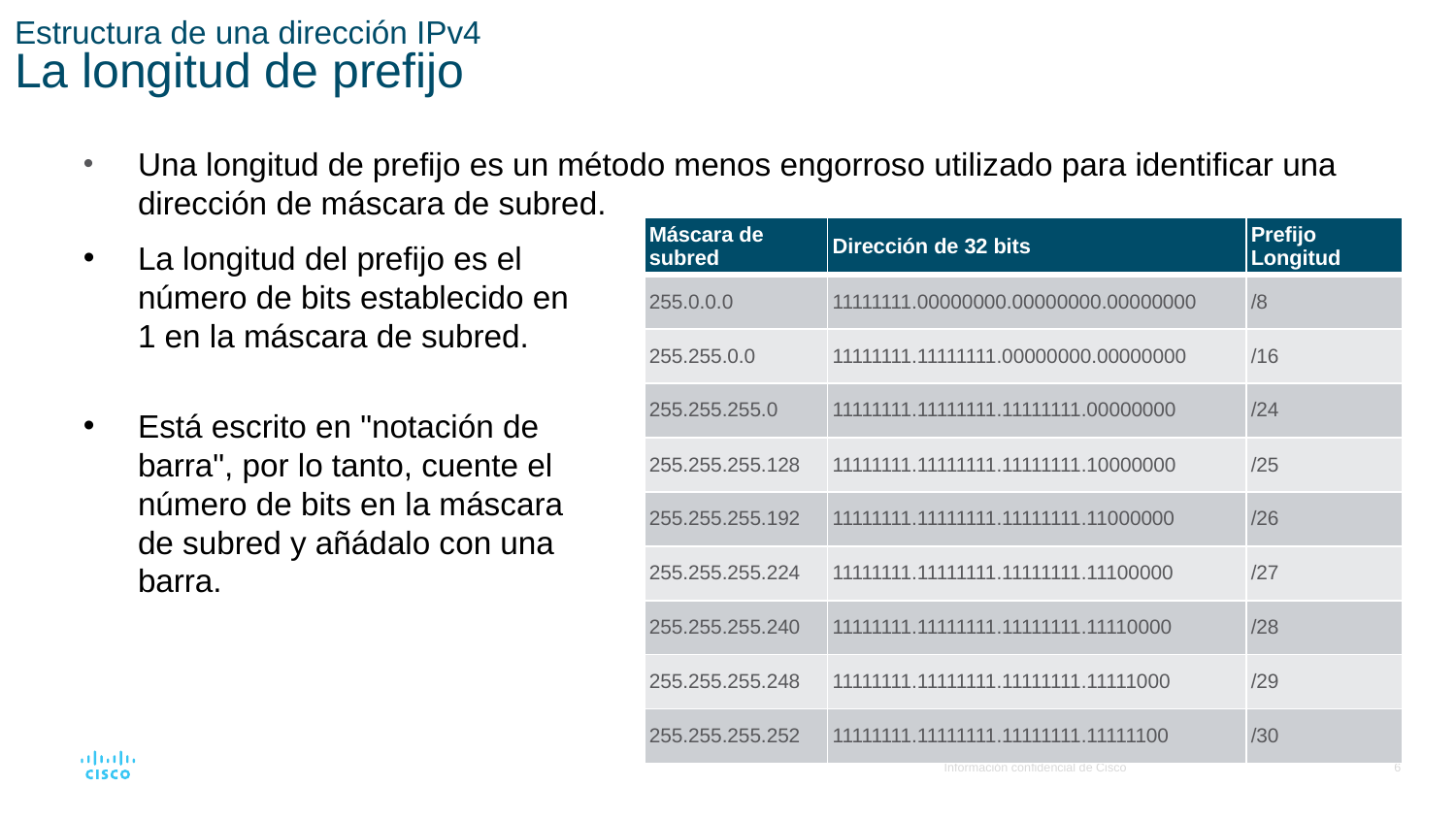

# Estructura de una dirección IPv4 La longitud de prefijo
Una longitud de prefijo es un método menos engorroso utilizado para identificar una dirección de máscara de subred.
| Máscara de subred | Dirección de 32 bits | Prefijo Longitud |
| --- | --- | --- |
| 255.0.0.0 | 11111111.00000000.00000000.00000000 | /8 |
| 255.255.0.0 | 11111111.11111111.00000000.00000000 | /16 |
| 255.255.255.0 | 11111111.11111111.11111111.00000000 | /24 |
| 255.255.255.128 | 11111111.11111111.11111111.10000000 | /25 |
| 255.255.255.192 | 11111111.11111111.11111111.11000000 | /26 |
| 255.255.255.224 | 11111111.11111111.11111111.11100000 | /27 |
| 255.255.255.240 | 11111111.11111111.11111111.11110000 | /28 |
| 255.255.255.248 | 11111111.11111111.11111111.11111000 | /29 |
| 255.255.255.252 | 11111111.11111111.11111111.11111100 | /30 |
La longitud del prefijo es el número de bits establecido en 1 en la máscara de subred.

Está escrito en "notación de barra", por lo tanto, cuente el número de bits en la máscara de subred y añádalo con una barra.